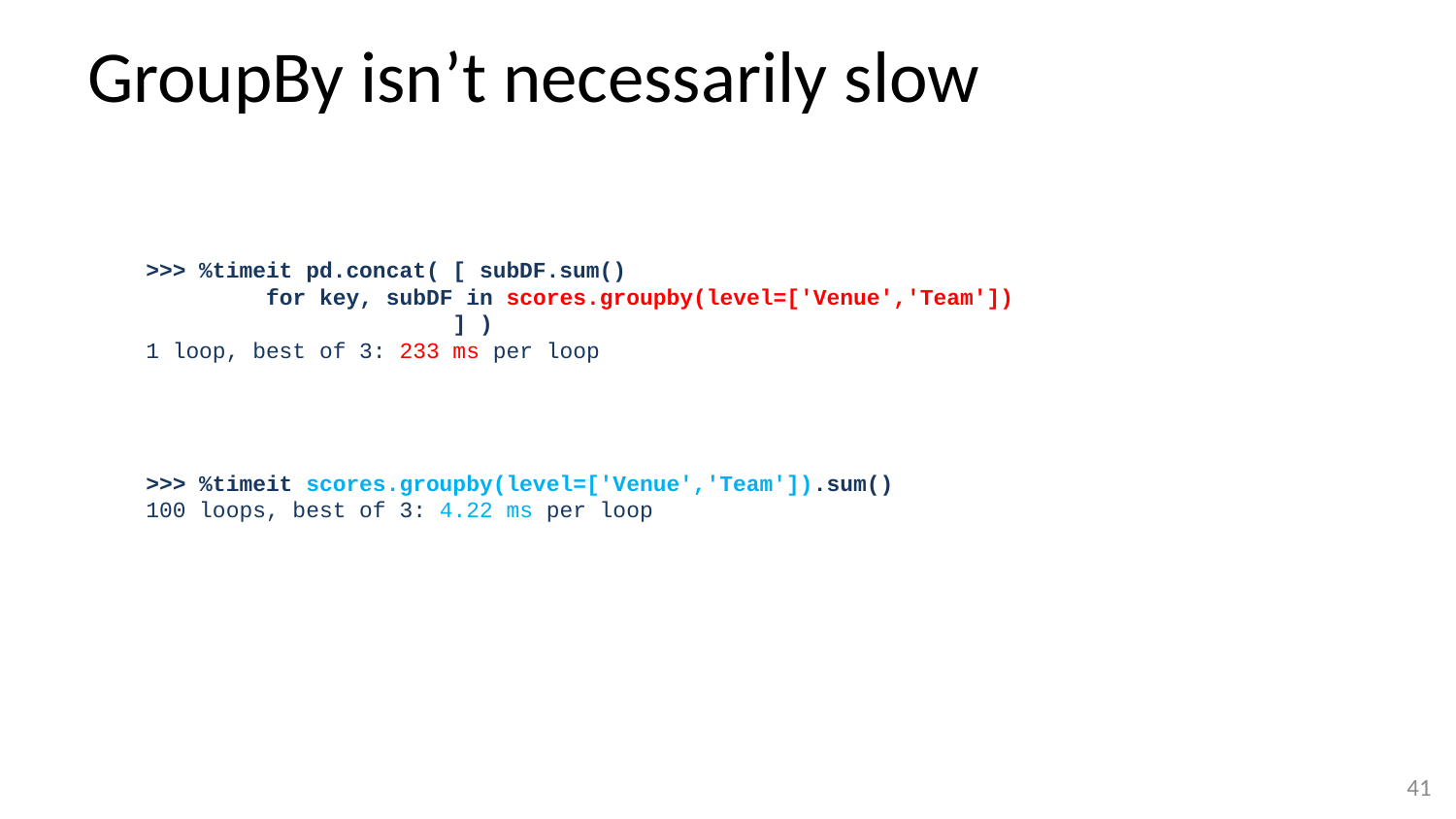

# GroupBy isn’t necessarily slow
>>> %timeit pd.concat( [ subDF.sum()
         for key, subDF in scores.groupby(level=['Venue','Team'])
                       ] )
1 loop, best of 3: 233 ms per loop

>>> %timeit scores.groupby(level=['Venue','Team']).sum()
100 loops, best of 3: 4.22 ms per loop

41